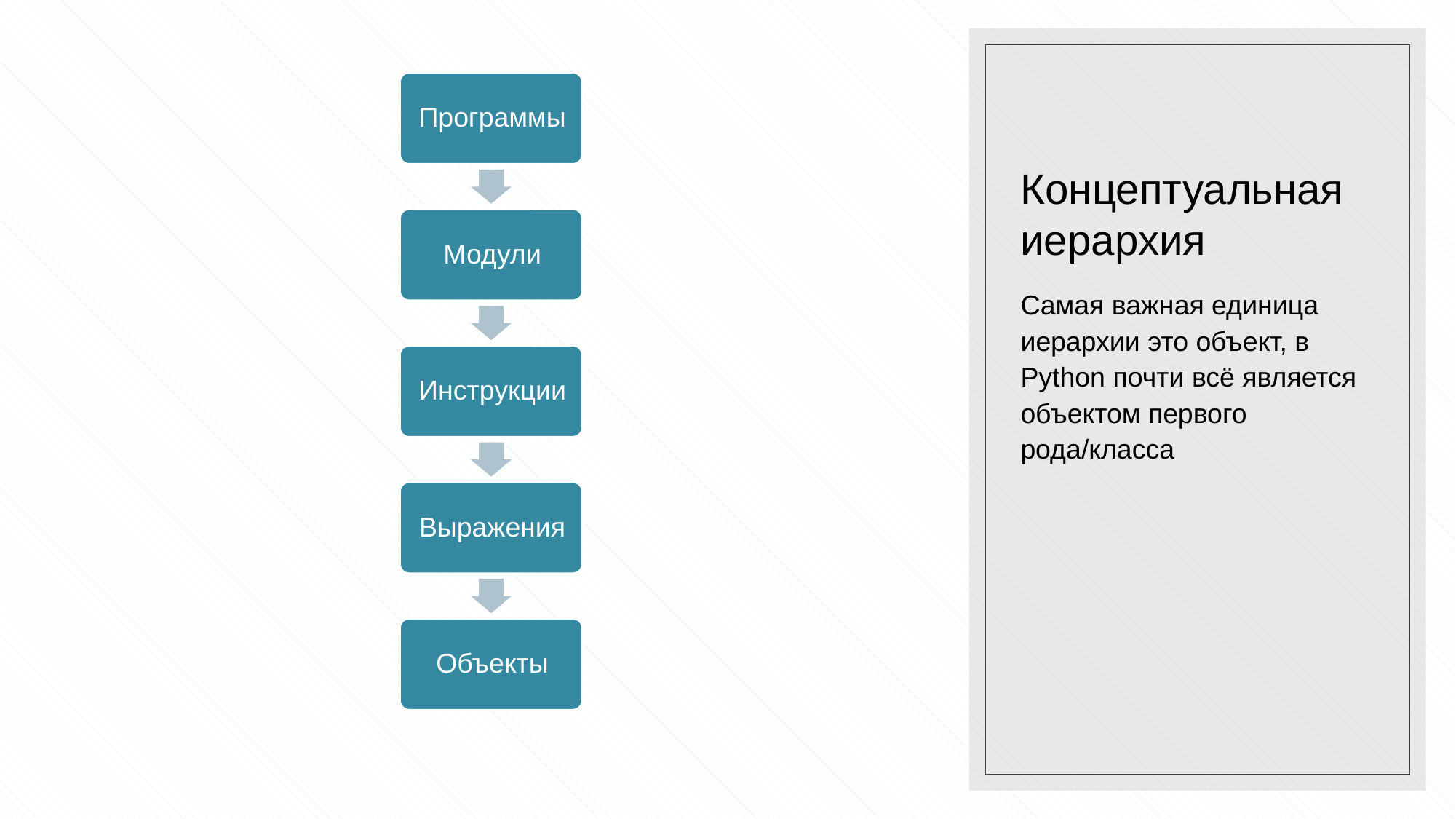

# Концептуальная иерархия
Программы

Модули

Инструкции

Выражения

Объекты
Самая важная единица иерархии это объект, в Python почти всё является объектом первого рода/класса